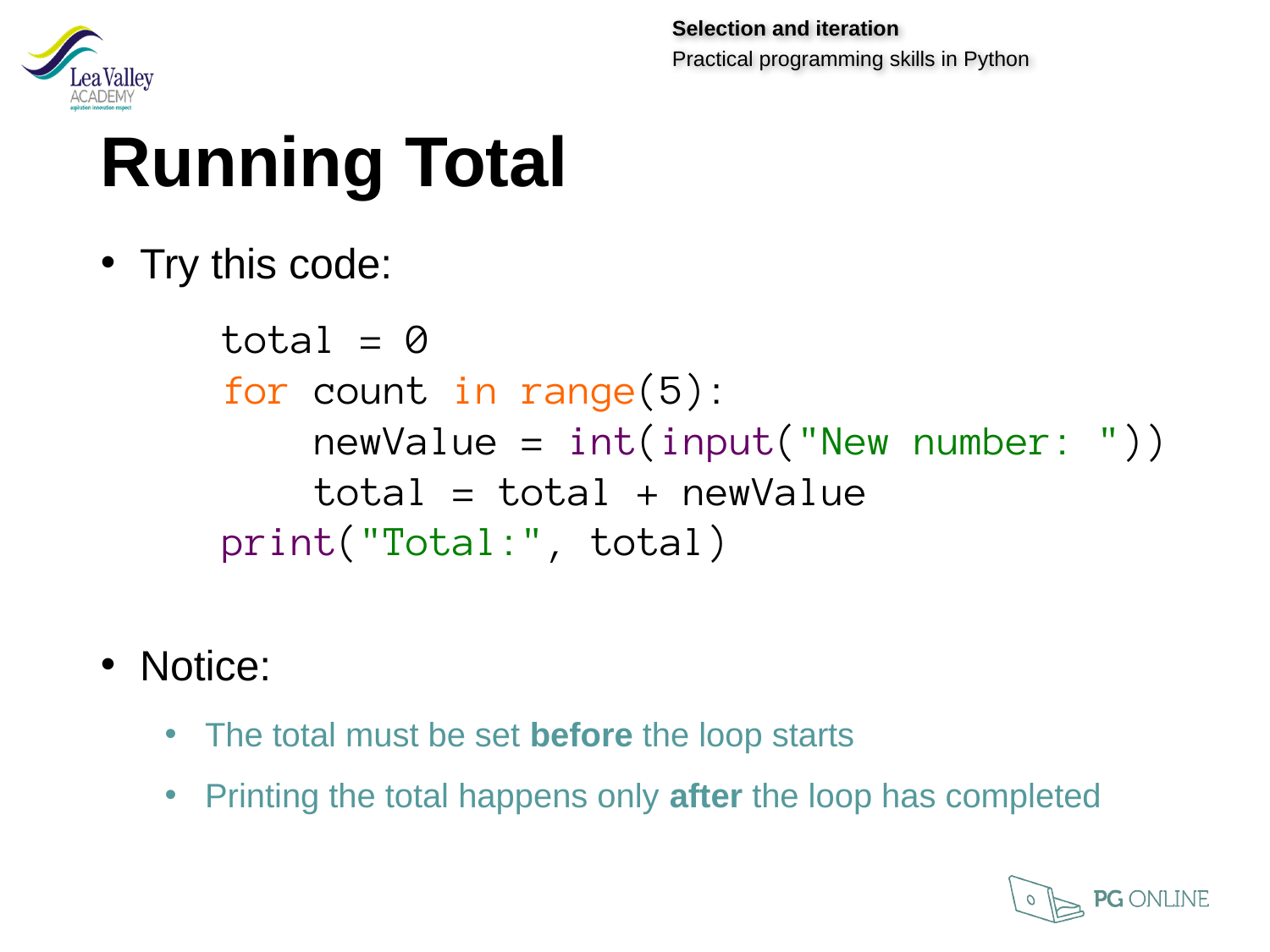

Running Total
Try this code:
	total = 0
	for count in range(5):
	    newValue = int(input("New number: "))
	    total = total + newValue
	print("Total:", total)
Notice:
The total must be set before the loop starts
Printing the total happens only after the loop has completed